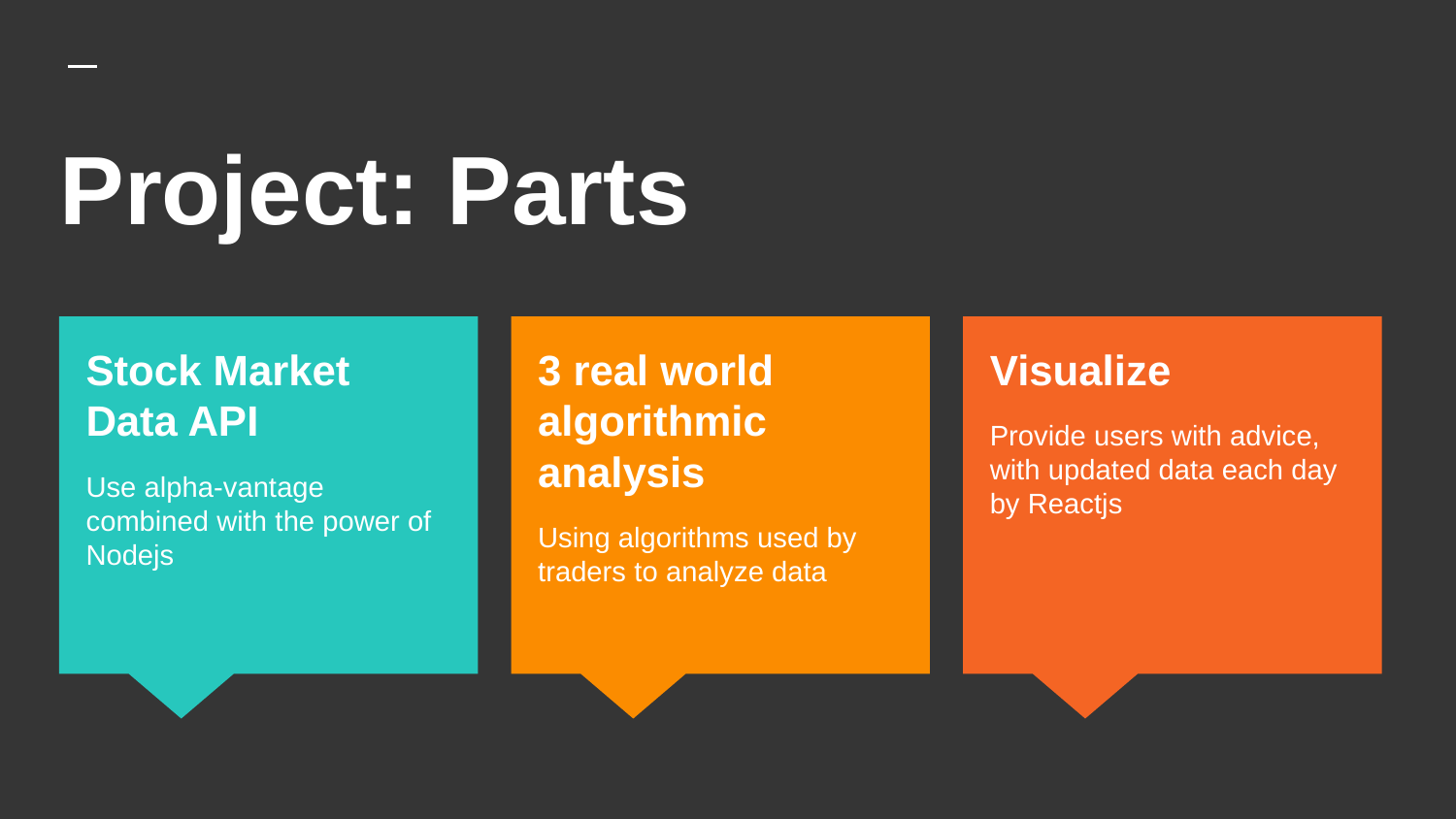

# Project: Parts

Stock Market Data API
Use alpha-vantage combined with the power of Nodejs
3 real world algorithmic analysis
Using algorithms used by traders to analyze data
Visualize
Provide users with advice, with updated data each day by Reactjs